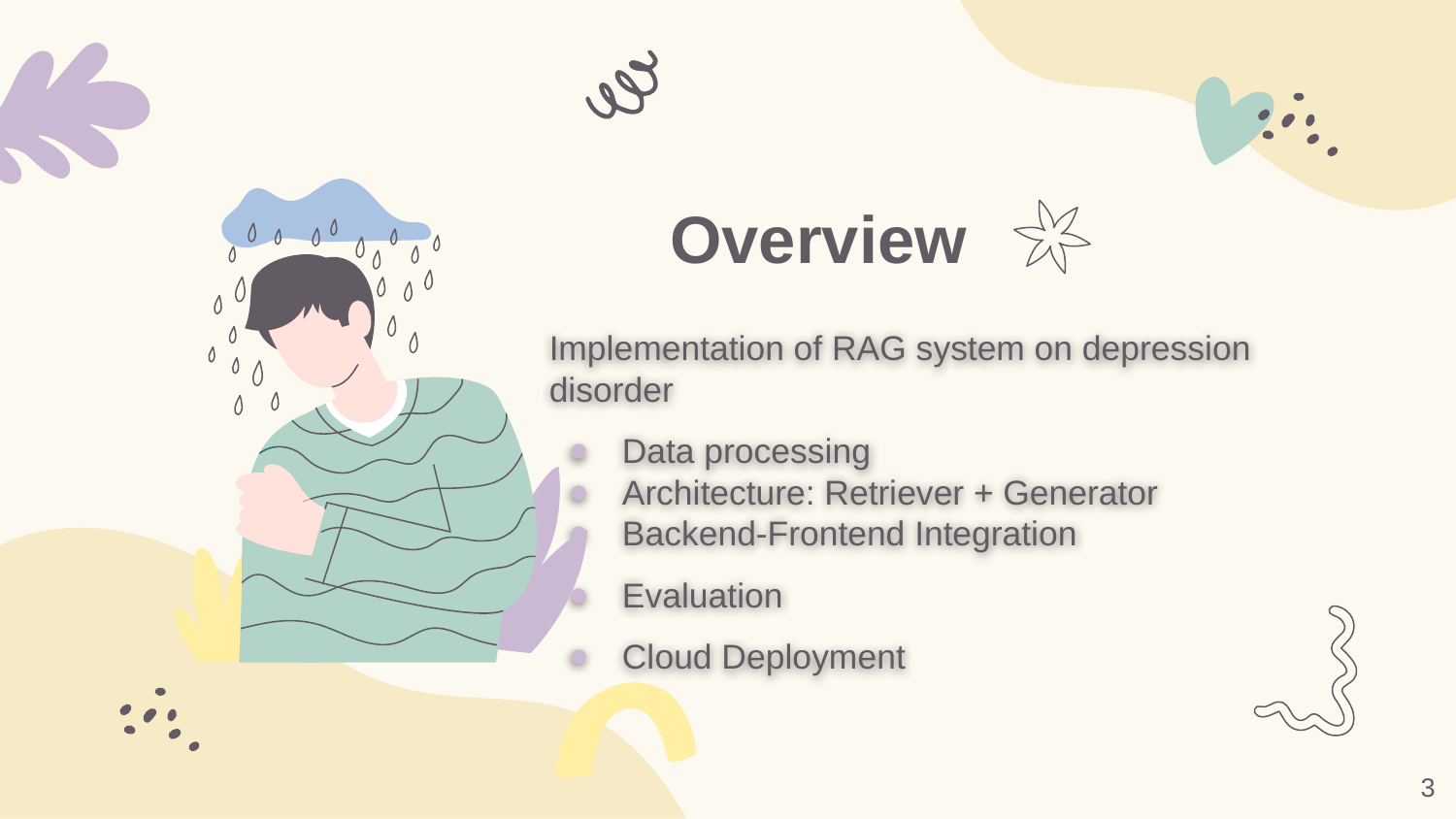

# Overview

Implementation of RAG system on depression disorder
Data processing
Architecture: Retriever + Generator
Backend-Frontend Integration
Evaluation
Cloud Deployment

3